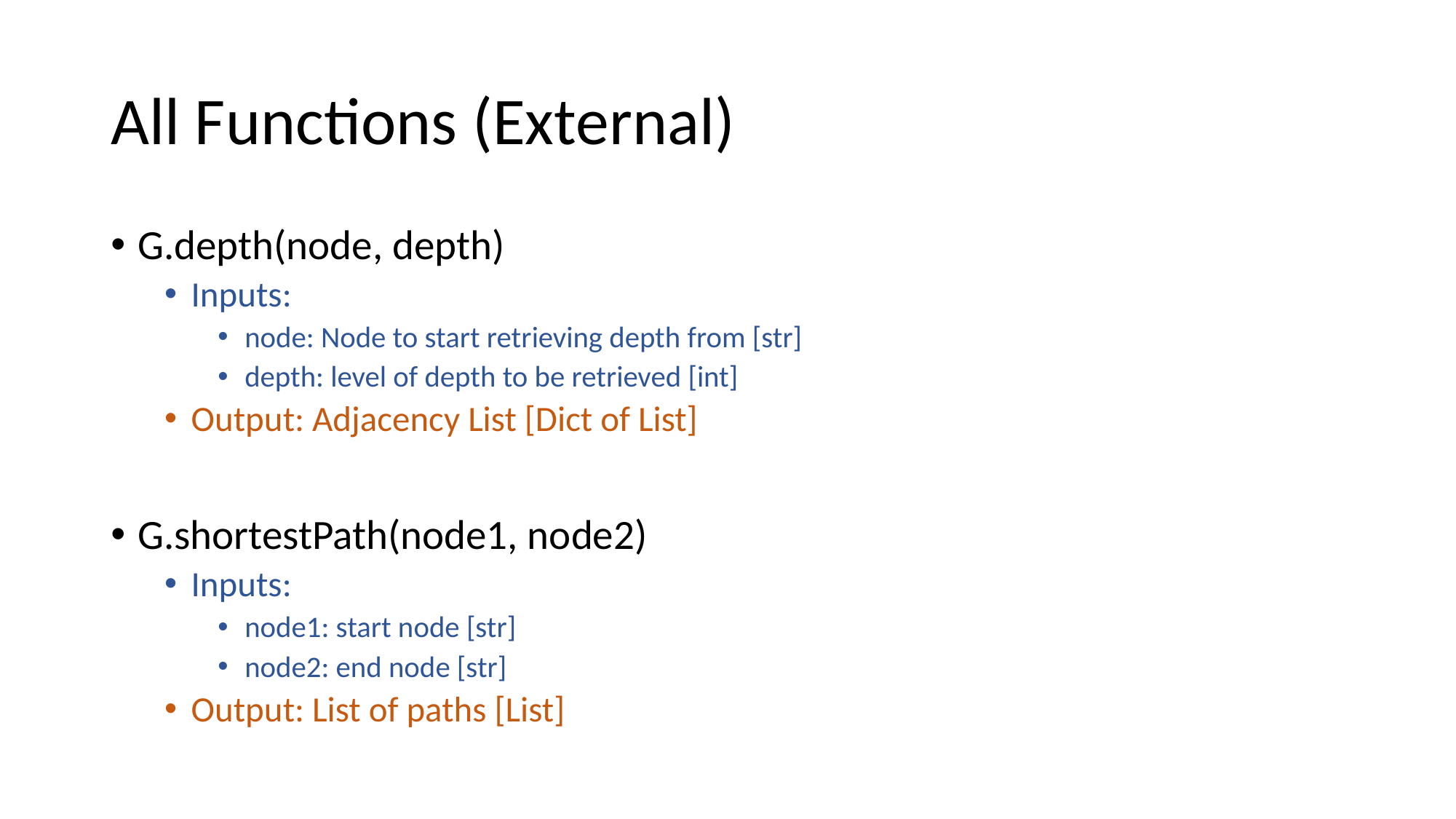

# All Functions (External)
G.depth(node, depth)
Inputs:
node: Node to start retrieving depth from [str]
depth: level of depth to be retrieved [int]
Output: Adjacency List [Dict of List]

G.shortestPath(node1, node2)
Inputs:
node1: start node [str]
node2: end node [str]
Output: List of paths [List]